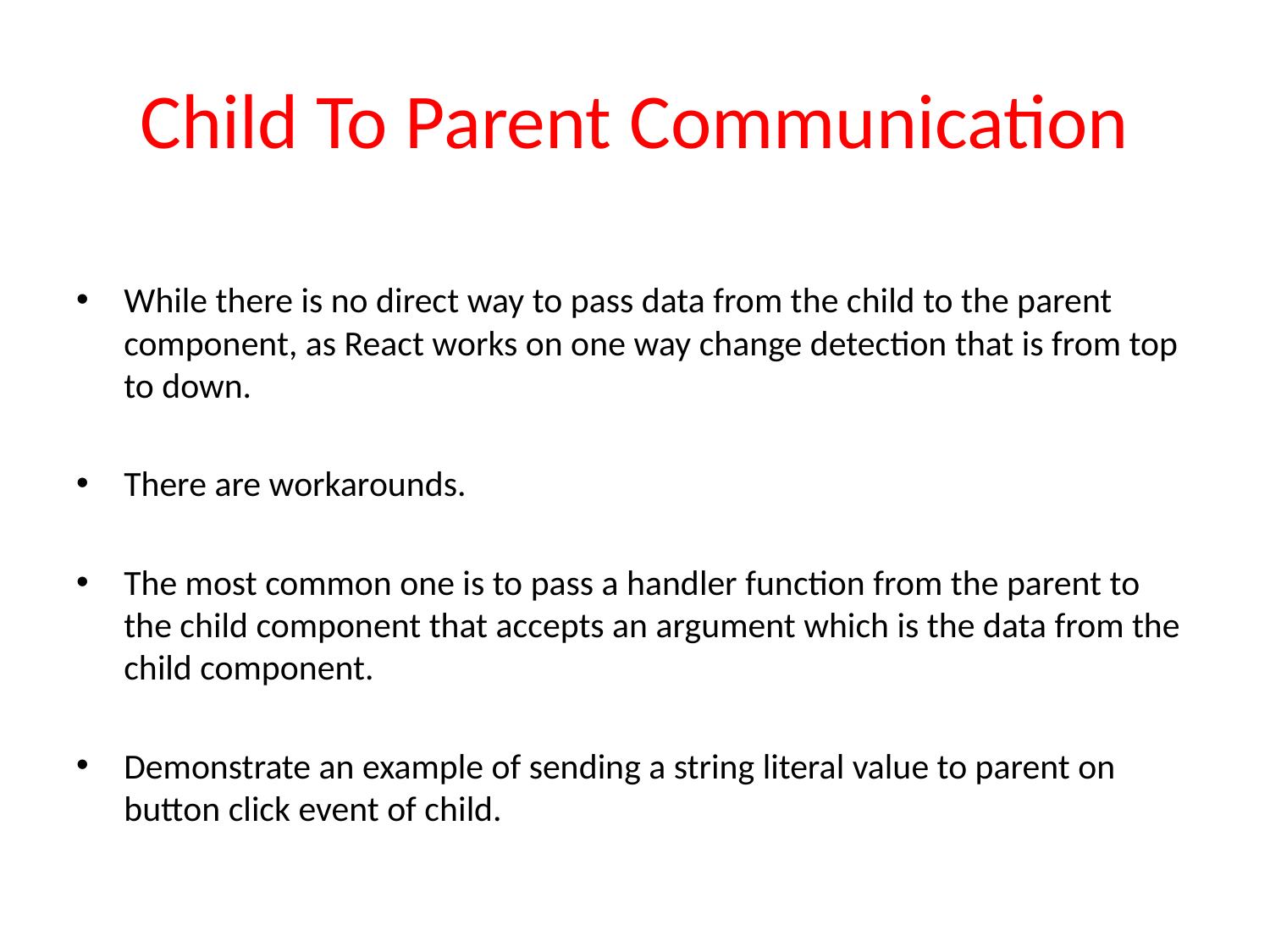

# Child To Parent Communication

While there is no direct way to pass data from the child to the parent component, as React works on one way change detection that is from top to down.

There are workarounds.

The most common one is to pass a handler function from the parent to the child component that accepts an argument which is the data from the child component.

Demonstrate an example of sending a string literal value to parent on button click event of child.